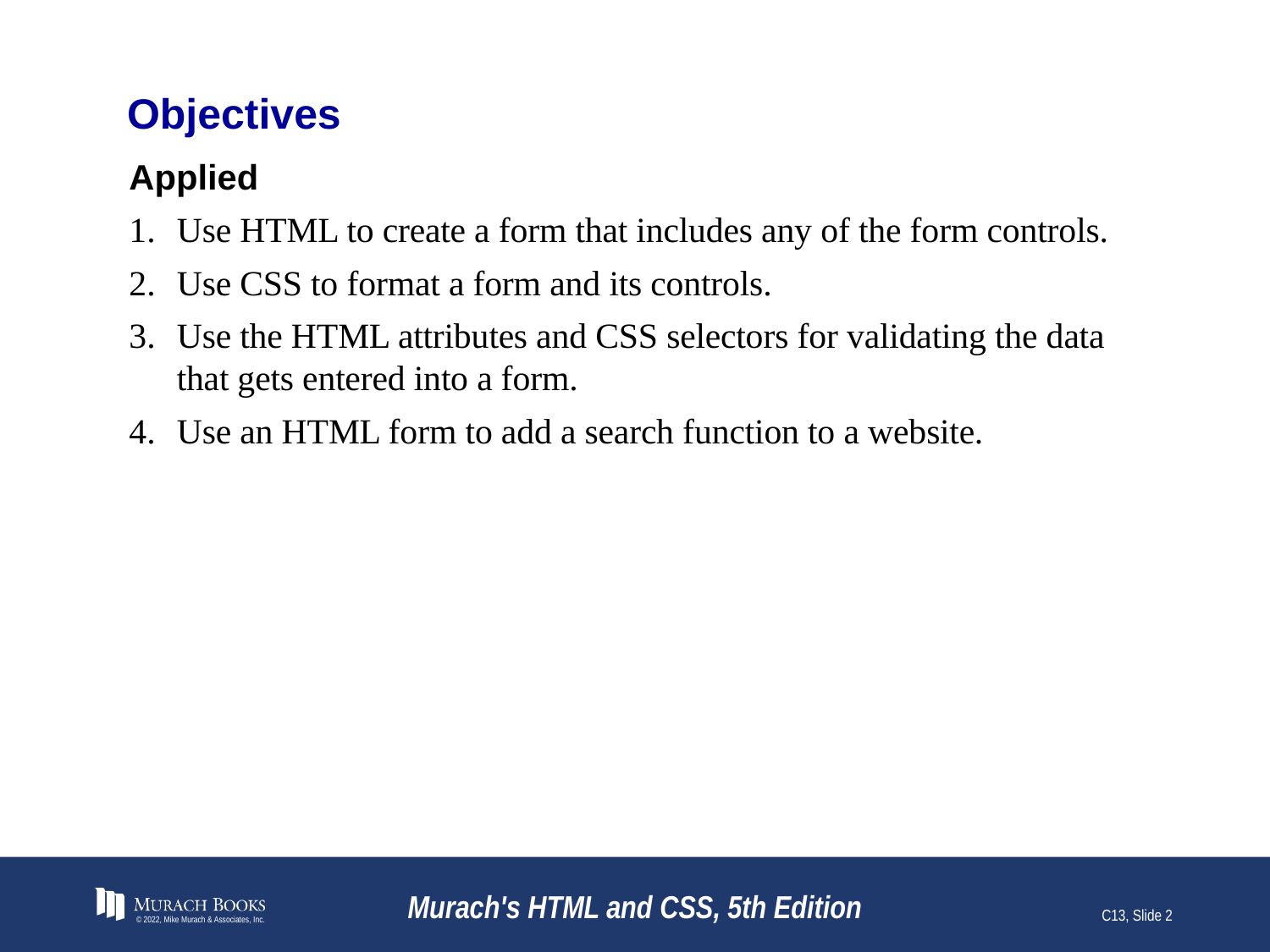

# Objectives
Applied
Use HTML to create a form that includes any of the form controls.
Use CSS to format a form and its controls.
Use the HTML attributes and CSS selectors for validating the data that gets entered into a form.
Use an HTML form to add a search function to a website.

© 2022, Mike Murach & Associates, Inc.
Murach's HTML and CSS, 5th Edition

C13, Slide 2